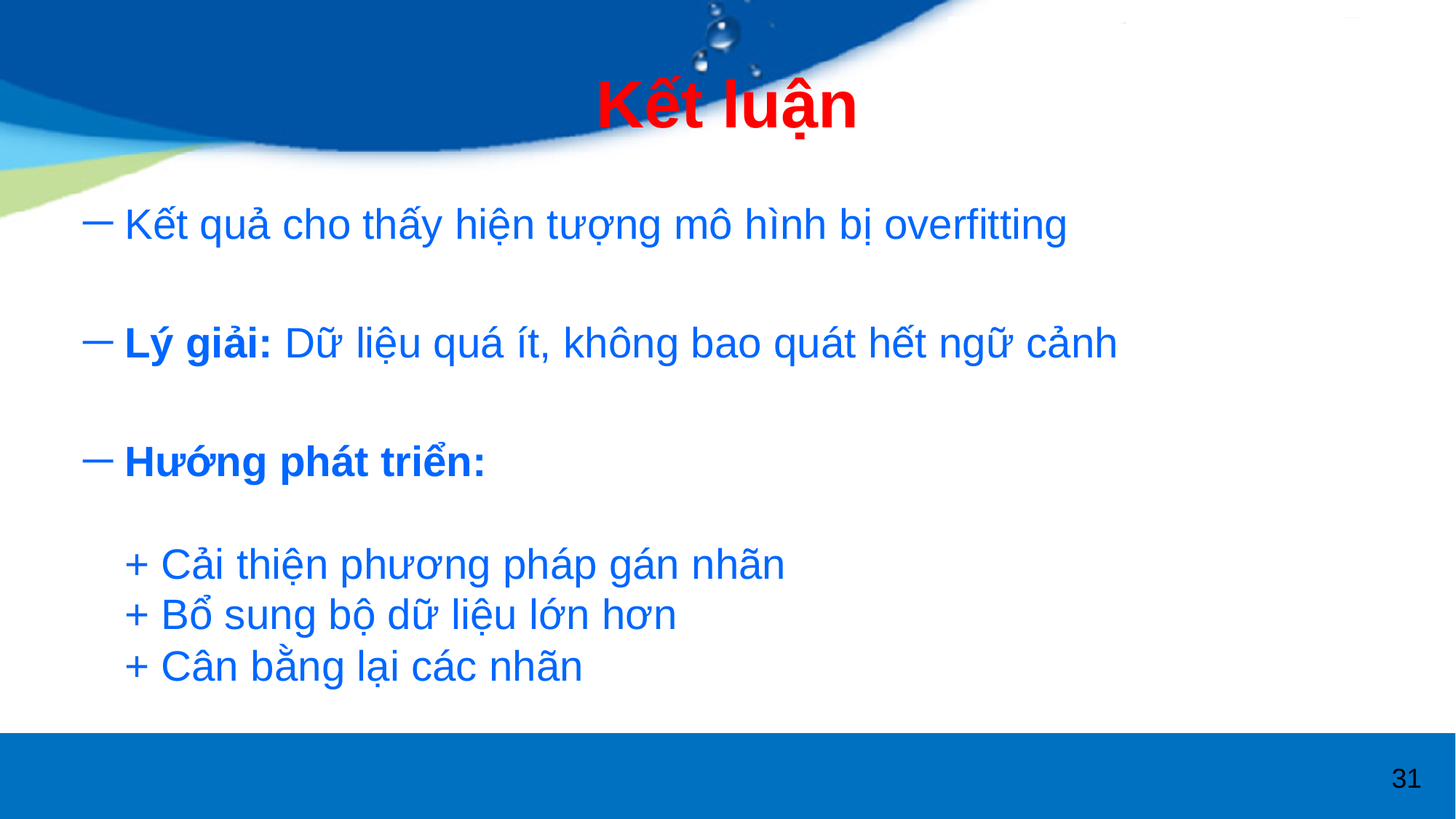

# Kết luận
Kết quả cho thấy hiện tượng mô hình bị overfitting

Lý giải: Dữ liệu quá ít, không bao quát hết ngữ cảnh

Hướng phát triển:
+ Cải thiện phương pháp gán nhãn
+ Bổ sung bộ dữ liệu lớn hơn
+ Cân bằng lại các nhãn